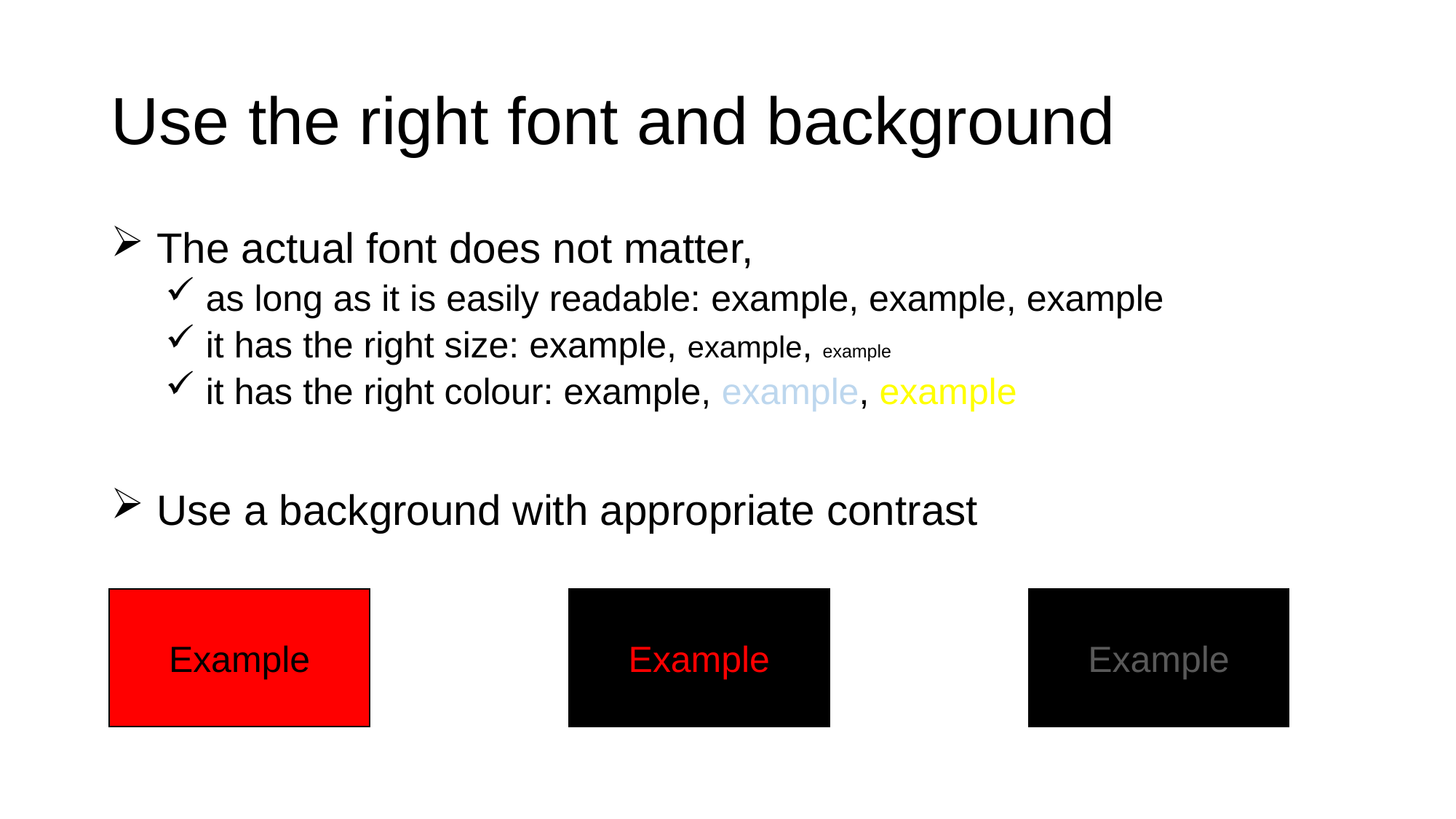

# Use the right font and background
 The actual font does not matter,
 as long as it is easily readable: example, example, example
 it has the right size: example, example, example
 it has the right colour: example, example, example

 Use a background with appropriate contrast
Example
Example
Example